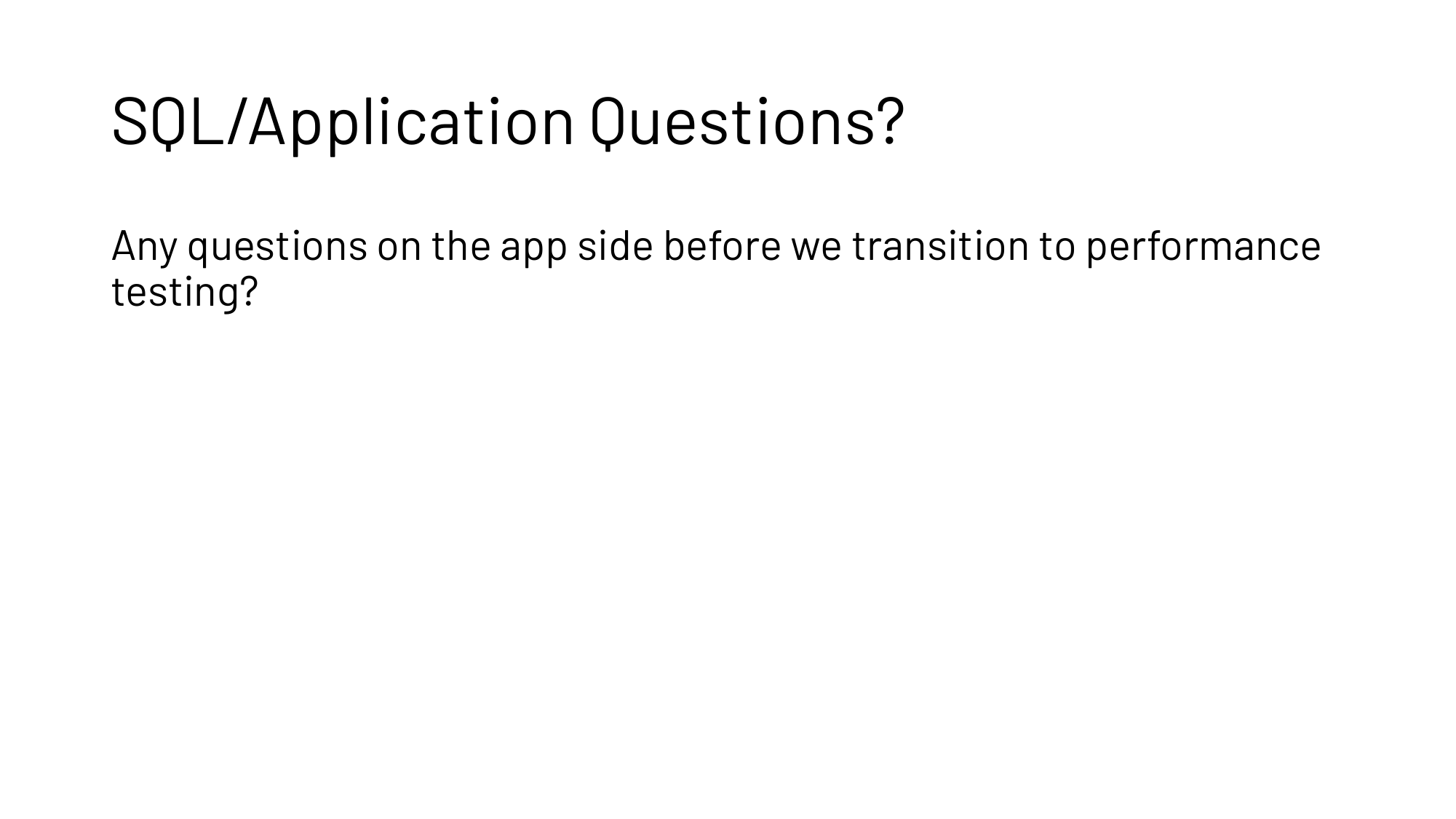

# SQL/Application Questions?
Any questions on the app side before we transition to performance testing?